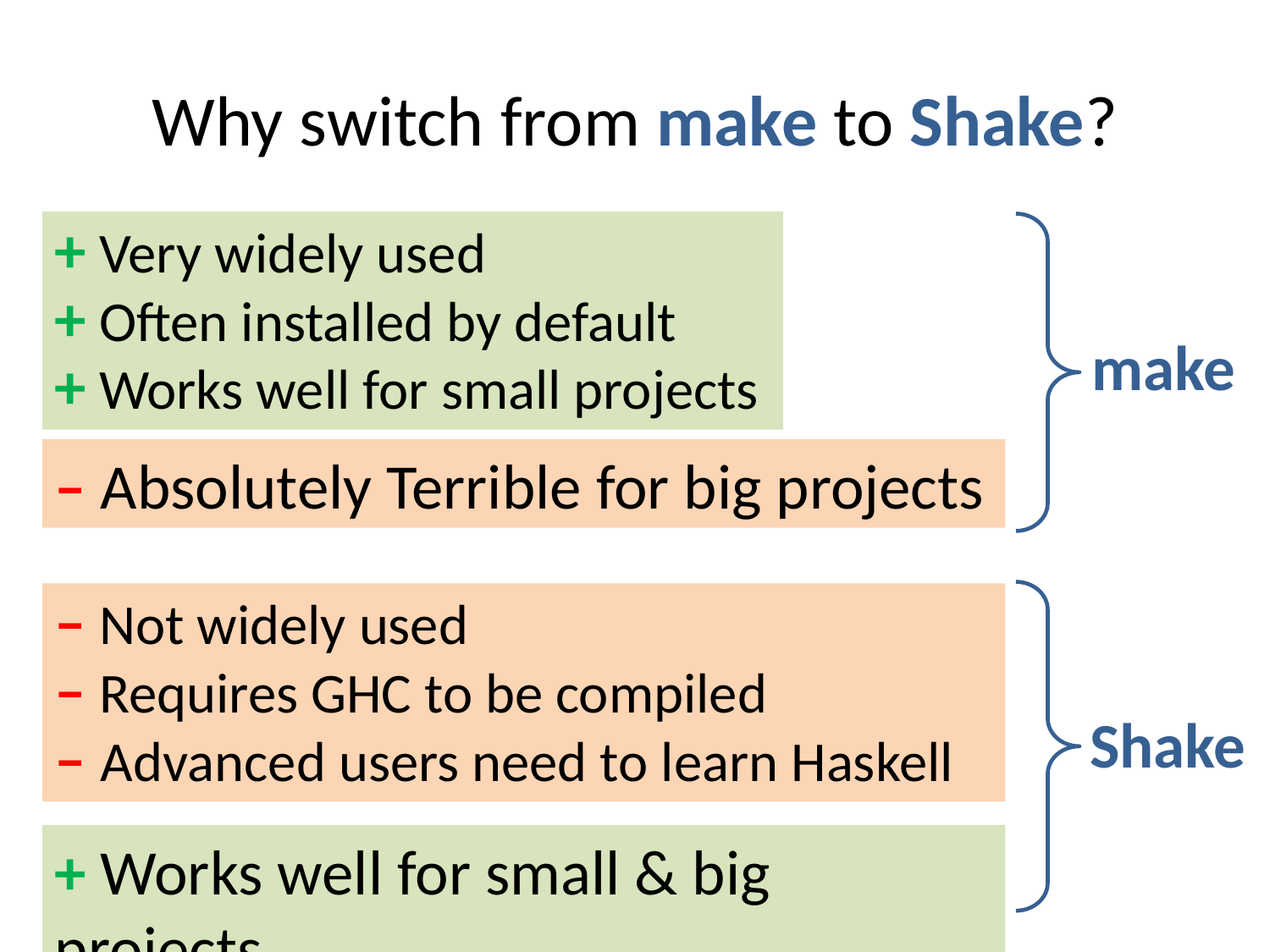

# Why switch from make to Shake?
+ Very widely used
+ Often installed by default
+ Works well for small projects

make
– Absolutely Terrible for big projects

– Not widely used
– Requires GHC to be compiled
– Advanced users need to learn Haskell
Shake
+ Works well for small & big projects